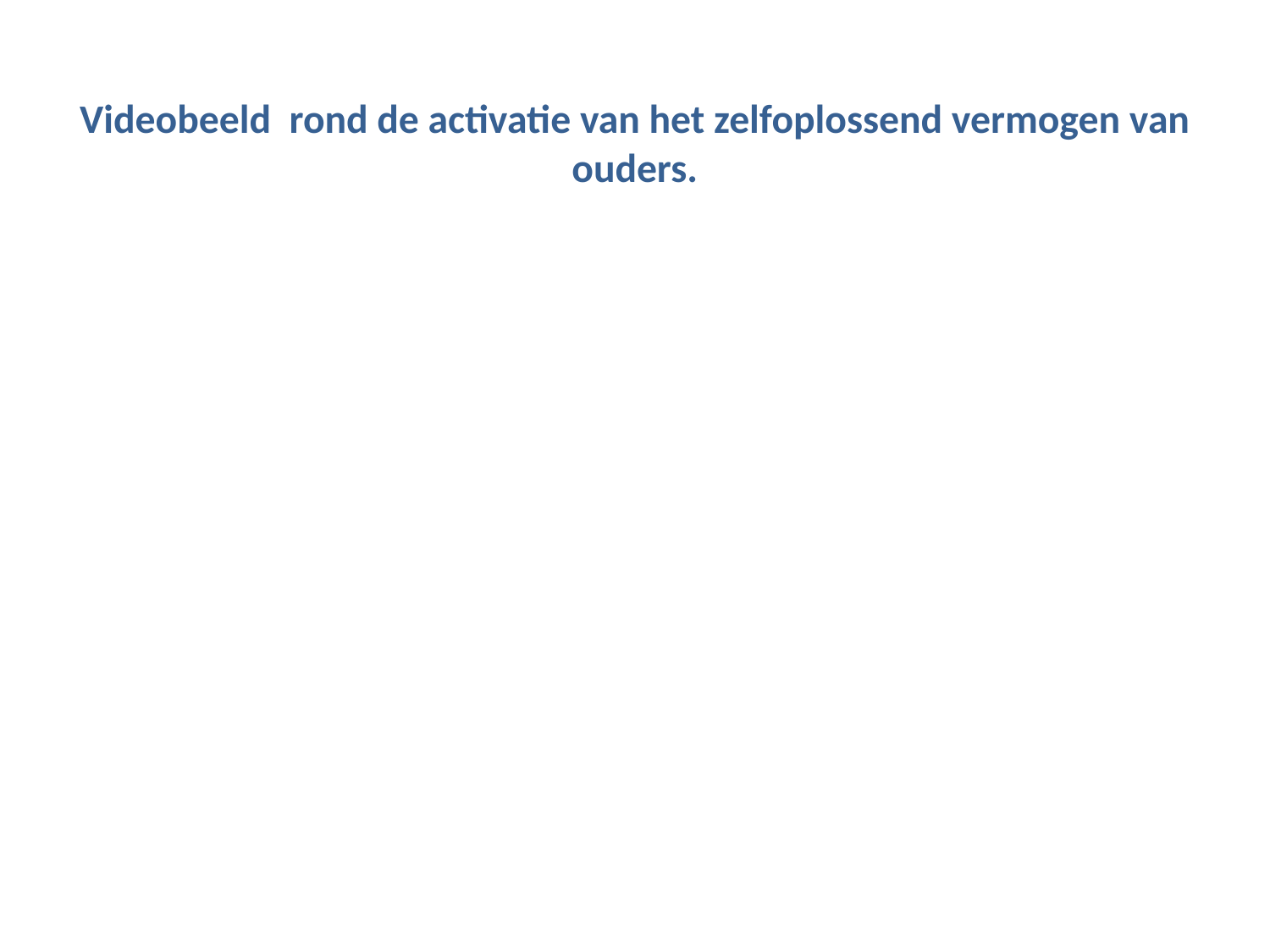

# Videobeeld  rond de activatie van het zelfoplossend vermogen van ouders.